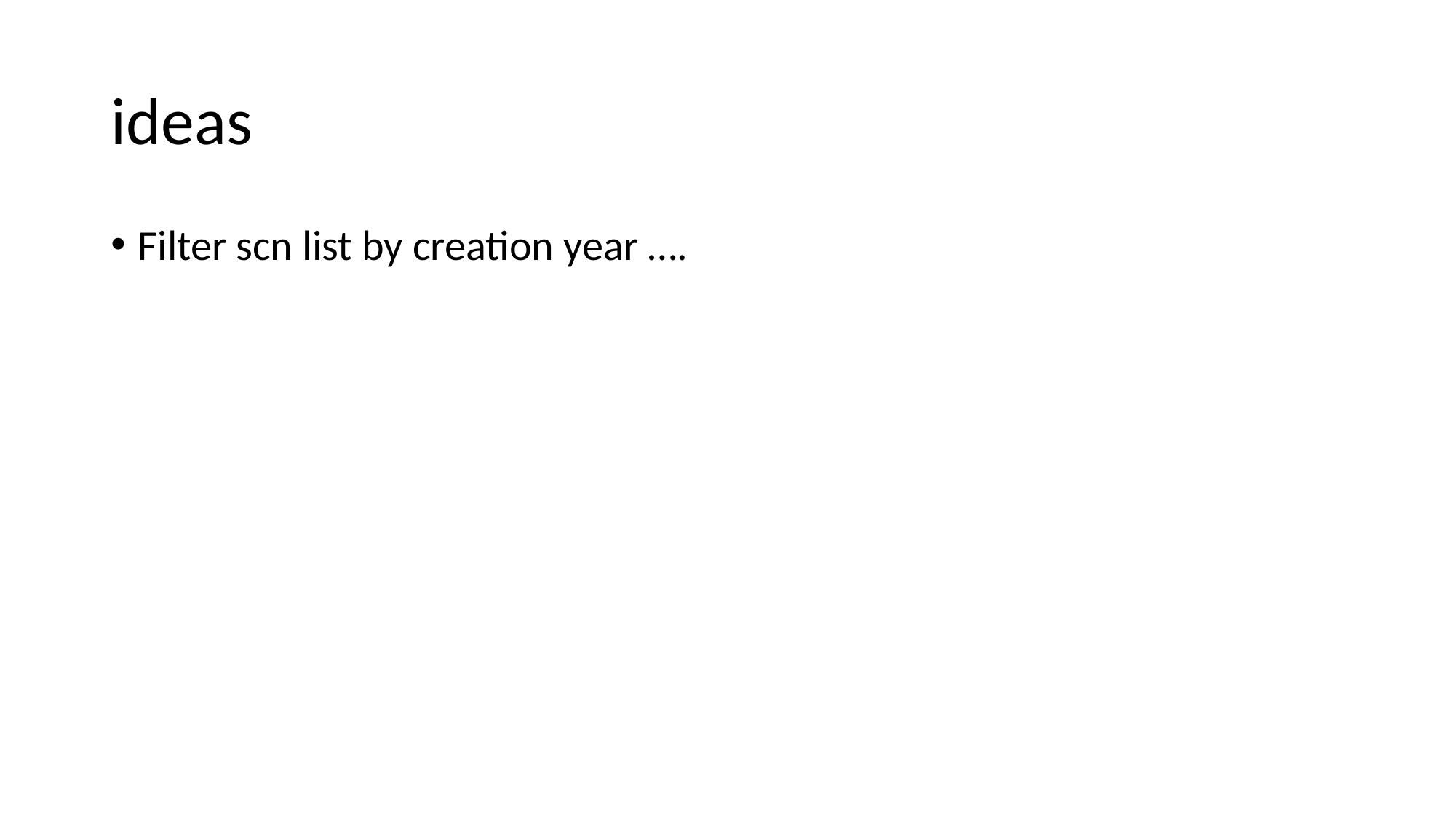

# ideas
Filter scn list by creation year ….